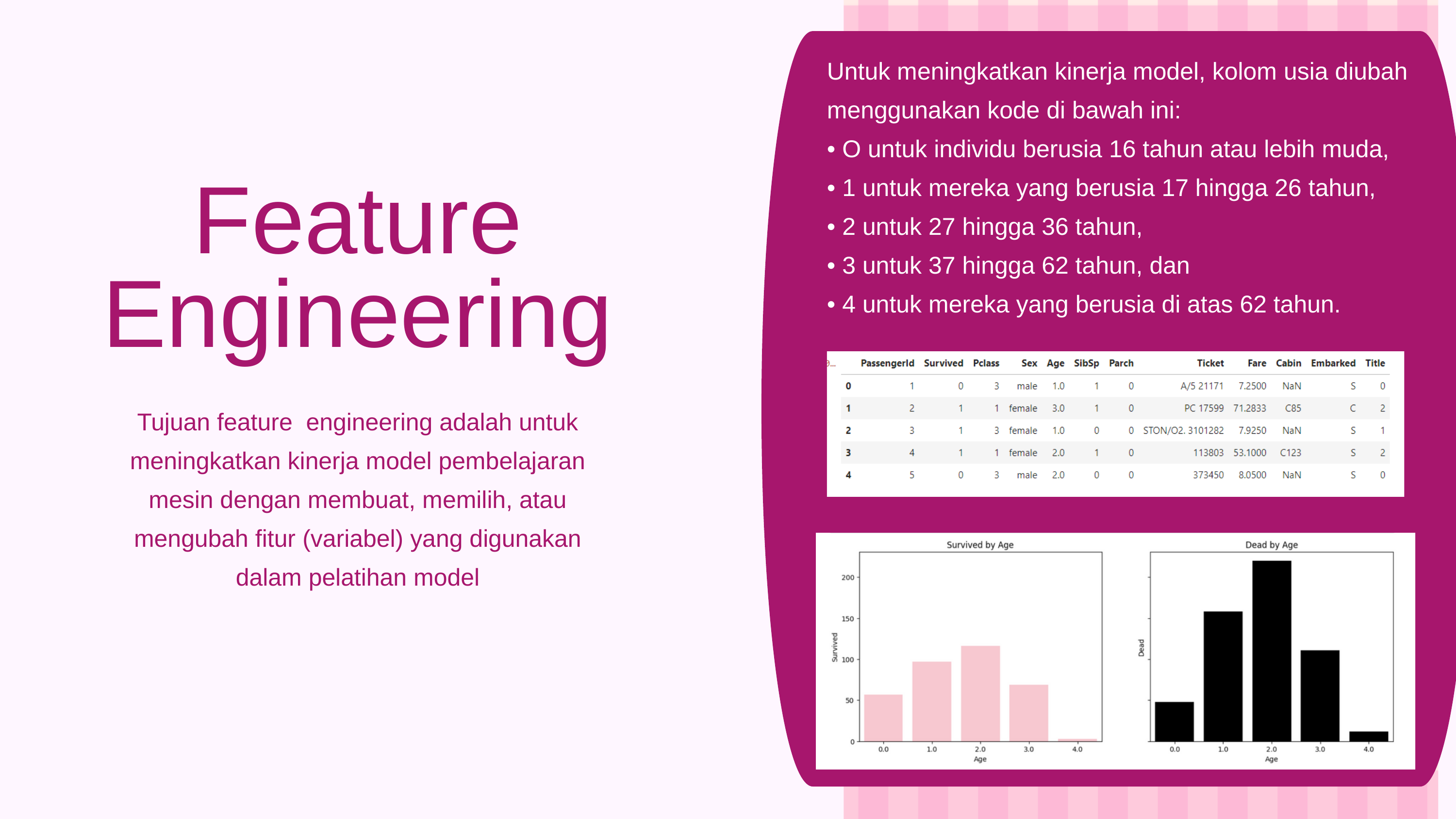

Untuk meningkatkan kinerja model, kolom usia diubah menggunakan kode di bawah ini:
• O untuk individu berusia 16 tahun atau lebih muda,
• 1 untuk mereka yang berusia 17 hingga 26 tahun,
• 2 untuk 27 hingga 36 tahun,
• 3 untuk 37 hingga 62 tahun, dan
• 4 untuk mereka yang berusia di atas 62 tahun.

Feature Engineering

Tujuan feature  engineering adalah untuk meningkatkan kinerja model pembelajaran mesin dengan membuat, memilih, atau mengubah fitur (variabel) yang digunakan dalam pelatihan model